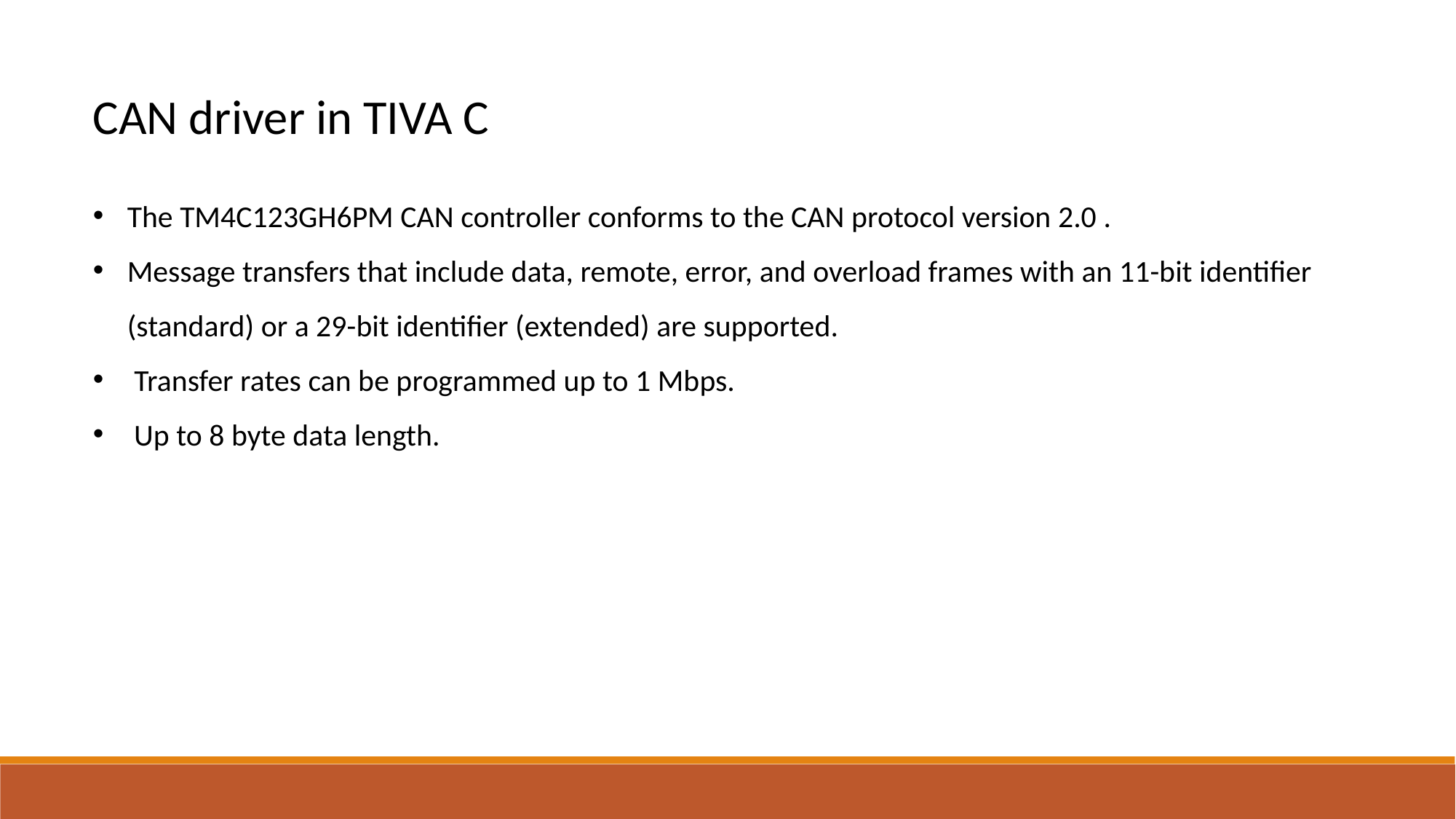

CAN driver in TIVA C
The TM4C123GH6PM CAN controller conforms to the CAN protocol version 2.0 .
Message transfers that include data, remote, error, and overload frames with an 11-bit identifier (standard) or a 29-bit identifier (extended) are supported.
 Transfer rates can be programmed up to 1 Mbps.
Up to 8 byte data length.